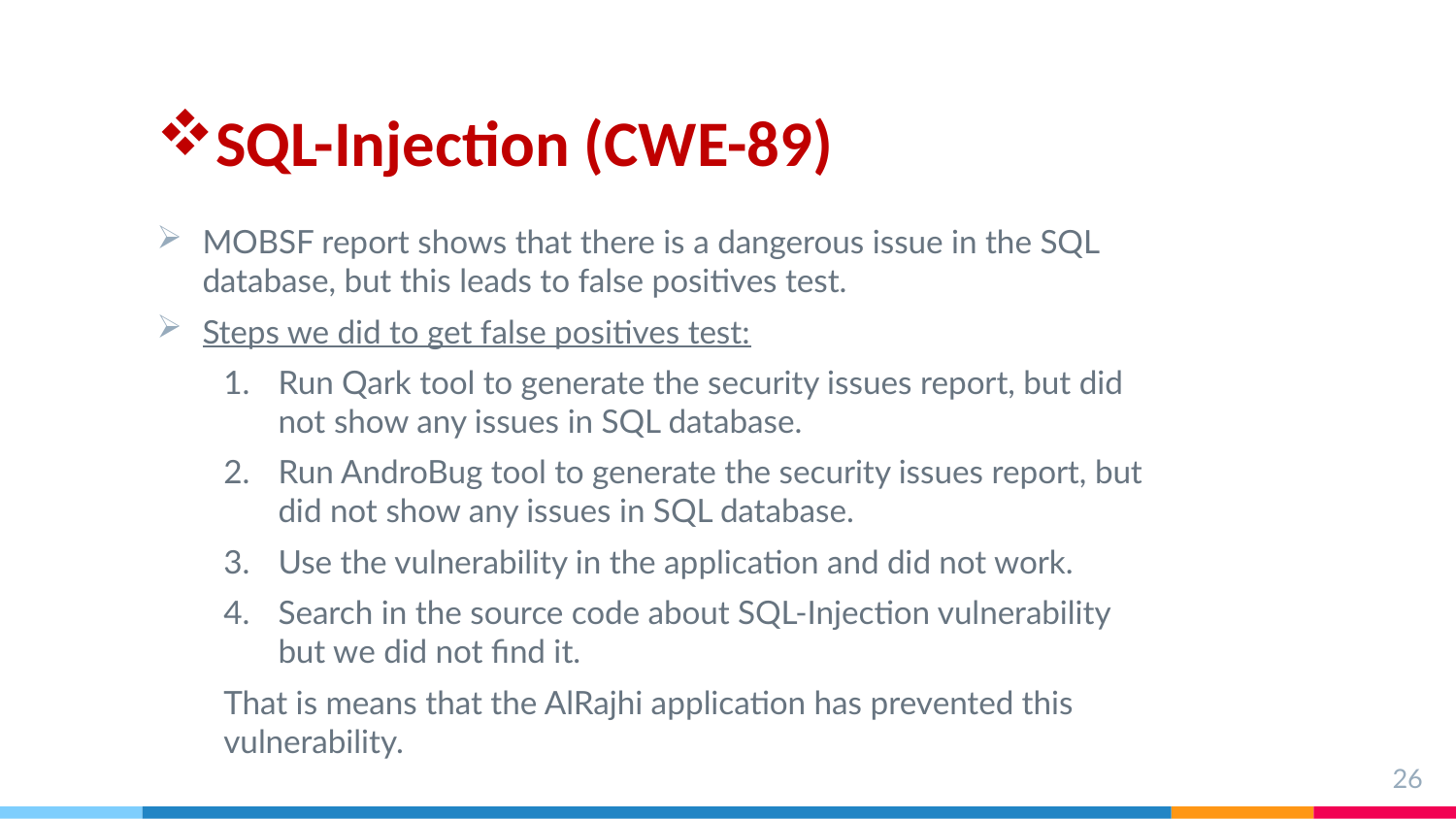

# SQL-Injection (CWE-89)
MOBSF report shows that there is a dangerous issue in the SQL database, but this leads to false positives test.
Steps we did to get false positives test:
Run Qark tool to generate the security issues report, but did not show any issues in SQL database.
Run AndroBug tool to generate the security issues report, but did not show any issues in SQL database.
Use the vulnerability in the application and did not work.
Search in the source code about SQL-Injection vulnerability but we did not find it.
That is means that the AlRajhi application has prevented this vulnerability.
26